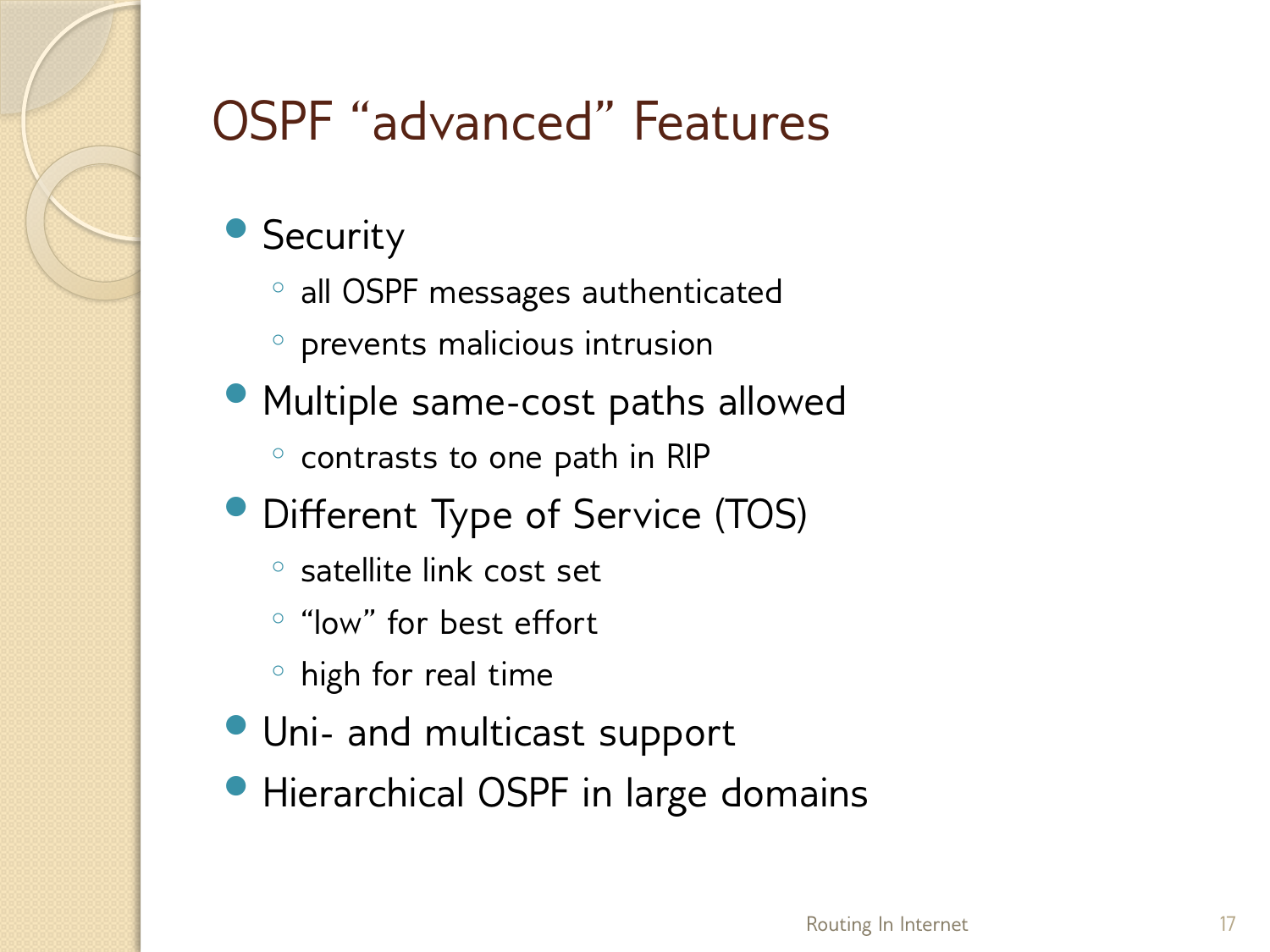

# OSPF “advanced” Features
Security
all OSPF messages authenticated
prevents malicious intrusion
Multiple same-cost paths allowed
contrasts to one path in RIP
Different Type of Service (TOS)
satellite link cost set
“low” for best effort
high for real time
Uni- and multicast support
Hierarchical OSPF in large domains

Routing In Internet
17